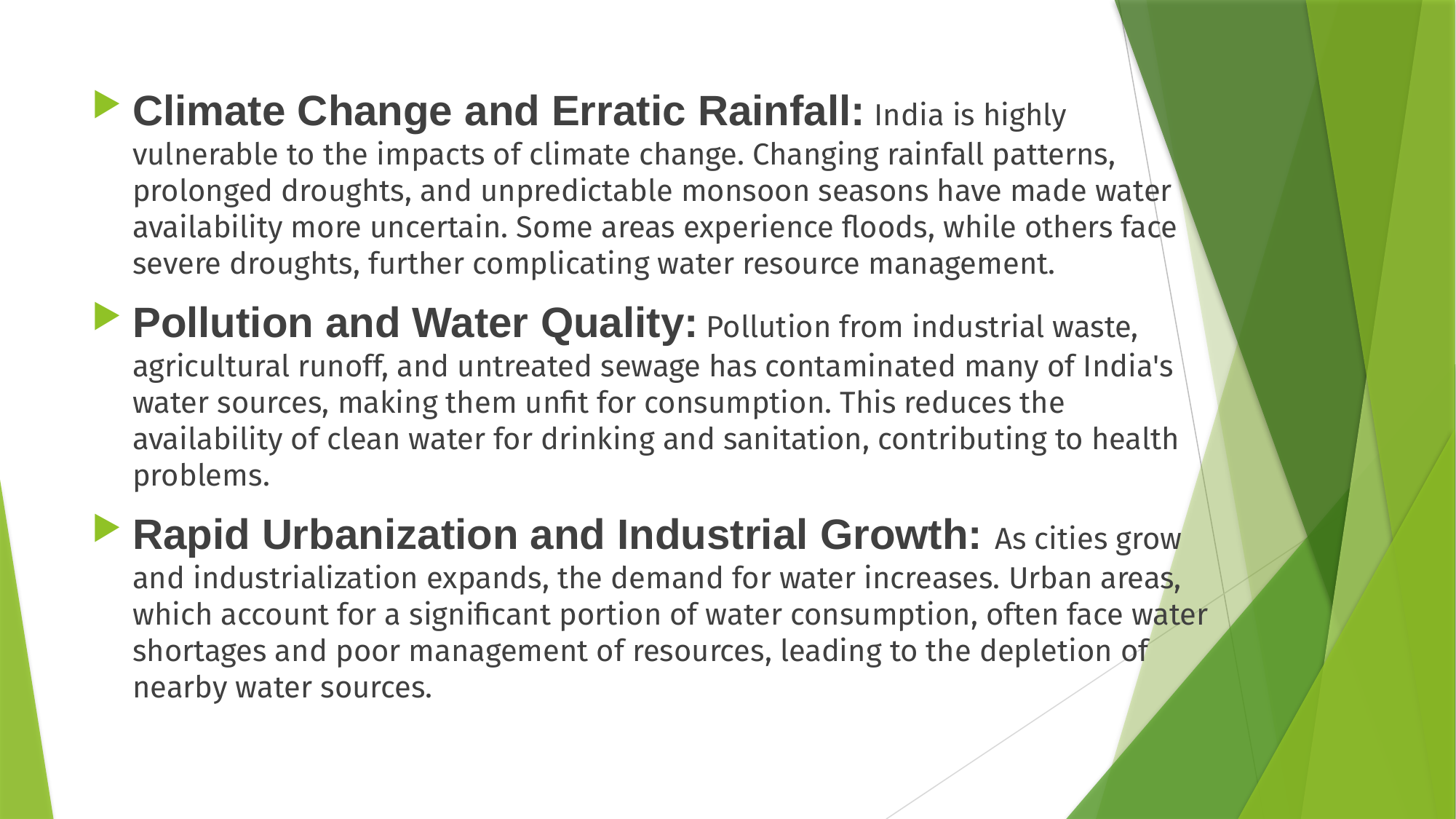

Climate Change and Erratic Rainfall: India is highly vulnerable to the impacts of climate change. Changing rainfall patterns, prolonged droughts, and unpredictable monsoon seasons have made water availability more uncertain. Some areas experience floods, while others face severe droughts, further complicating water resource management.
Pollution and Water Quality: Pollution from industrial waste, agricultural runoff, and untreated sewage has contaminated many of India's water sources, making them unfit for consumption. This reduces the availability of clean water for drinking and sanitation, contributing to health problems.
Rapid Urbanization and Industrial Growth: As cities grow and industrialization expands, the demand for water increases. Urban areas, which account for a significant portion of water consumption, often face water shortages and poor management of resources, leading to the depletion of nearby water sources.